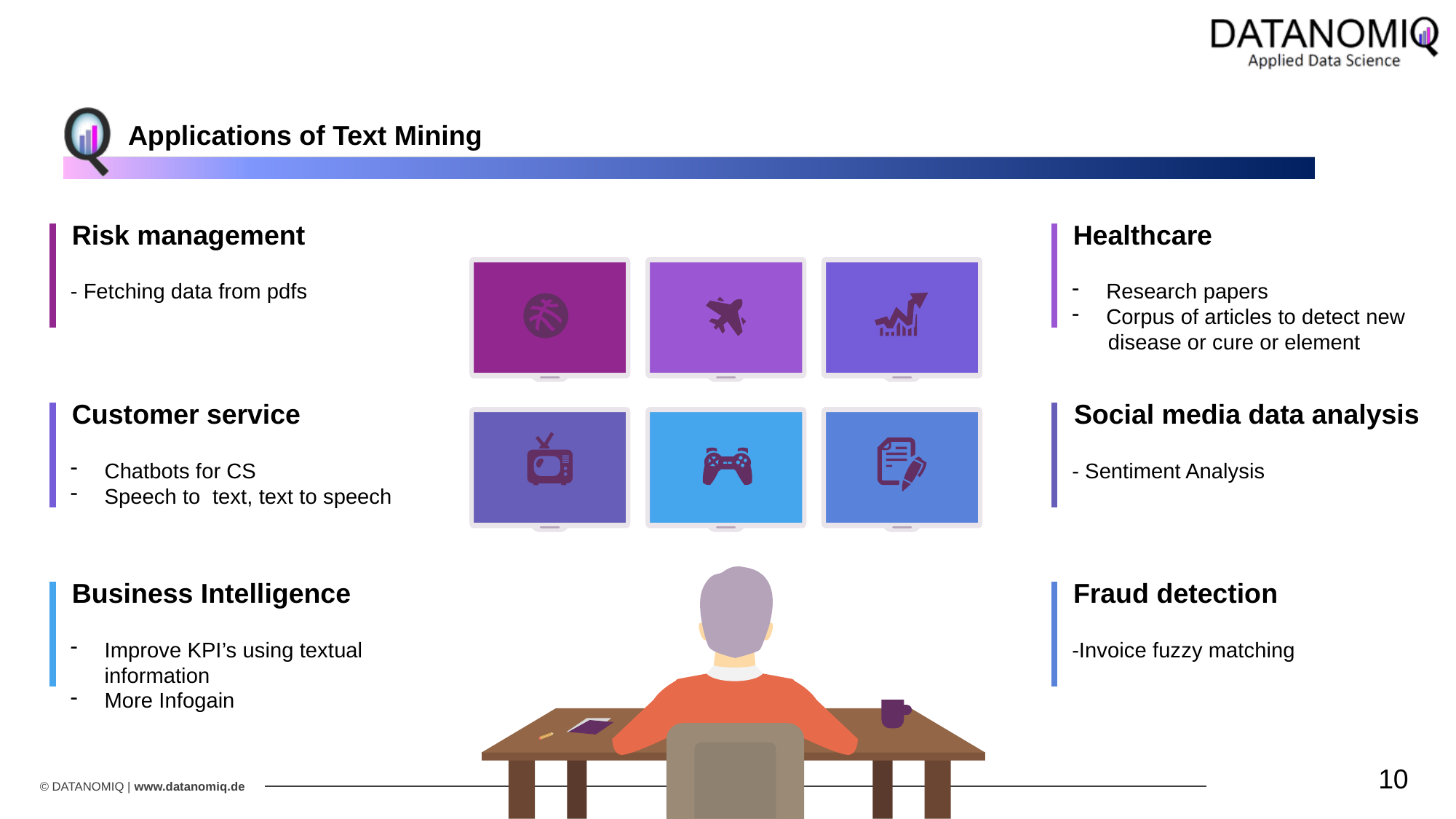

Applications of Text Mining
Risk management

- Fetching data from pdfs
Healthcare

Research papers
Corpus of articles to detect new
      disease or cure or element

Customer service

Chatbots for CS
Speech to  text, text to speech

Social media data analysis

- Sentiment Analysis

Business Intelligence

Improve KPI’s using textual information
More Infogain
Fraud detection

-Invoice fuzzy matching
10